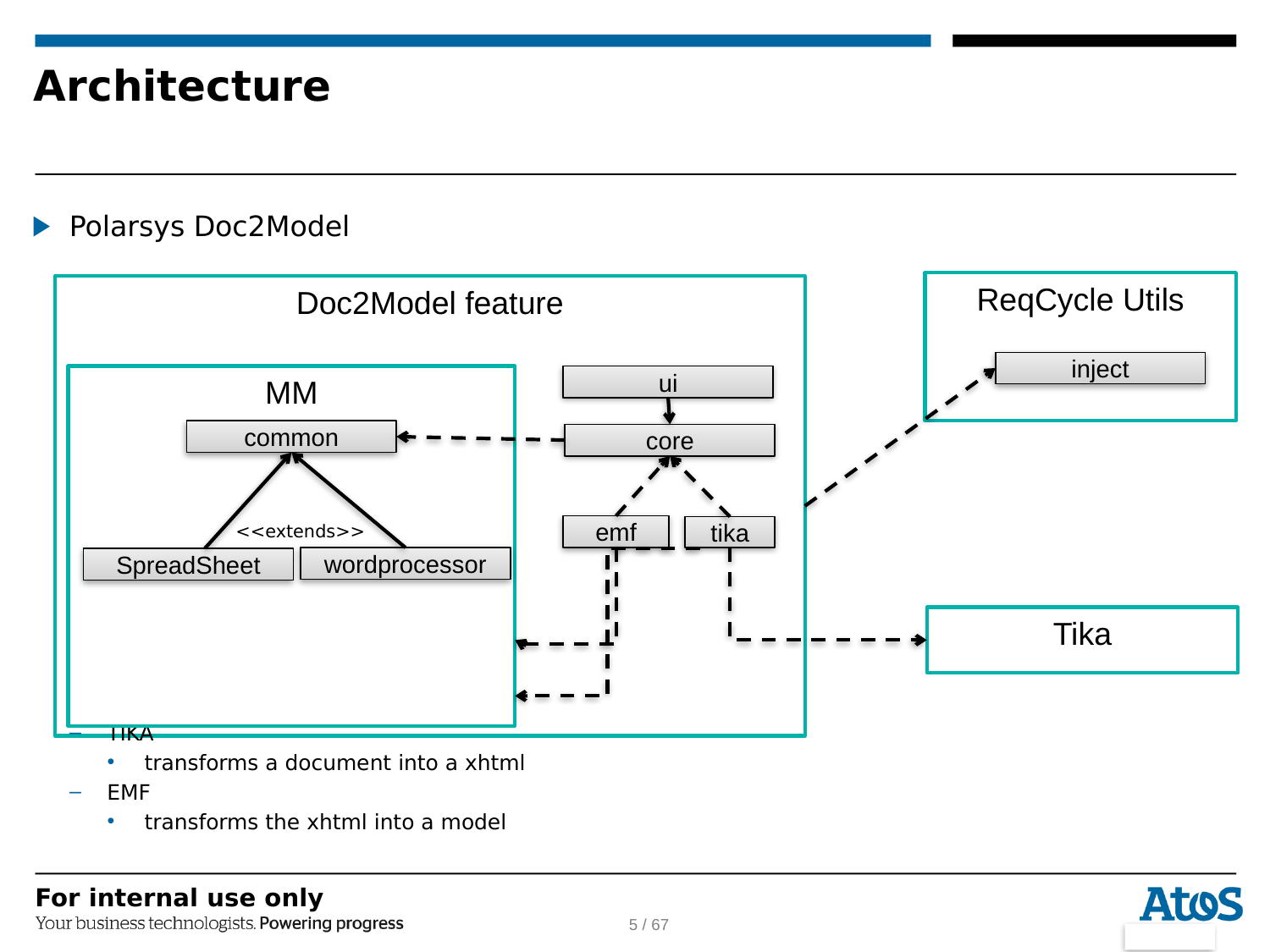

# Architecture
Polarsys Doc2Model

TIKA
transforms a document into a xhtml
EMF
transforms the xhtml into a model

ReqCycle Utils
Doc2Model feature
inject
MM
ui
common
core
<<extends>>
emf
tika
wordprocessor
SpreadSheet
Tika